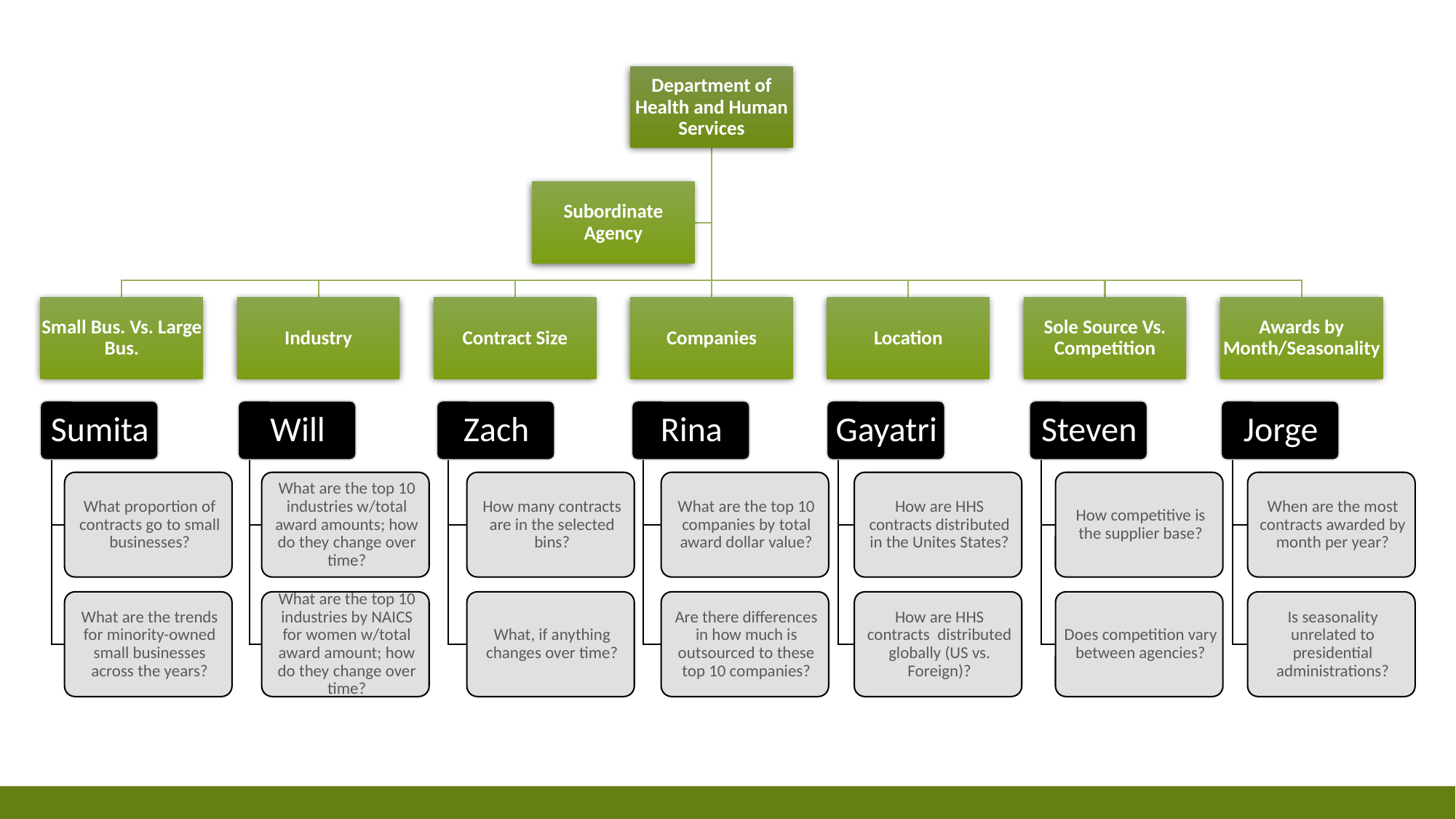

Department of Health and Human Services
Small Bus. Vs. Large Bus.
Industry
Contract Size
Companies
Location
Sole Source Vs. Competition
Awards by Month/Seasonality
Subordinate Agency
Sumita
What proportion of contracts go to small businesses?
What are the trends for minority-owned small businesses across the years?
Will
What are the top 10 industries w/total award amounts; how do they change over time?
What are the top 10 industries by NAICS for women w/total award amount; how do they change over time?
Zach
How many contracts are in the selected bins?
What, if anything changes over time?
Rina
What are the top 10 companies by total award dollar value?
Are there differences in how much is outsourced to these top 10 companies?
Gayatri
How are HHS contracts distributed in the Unites States?
How are HHS contracts  distributed globally (US vs. Foreign)?
Steven
How competitive is the supplier base?
Does competition vary between agencies?
Jorge
When are the most contracts awarded by month per year?
Is seasonality unrelated to presidential administrations?